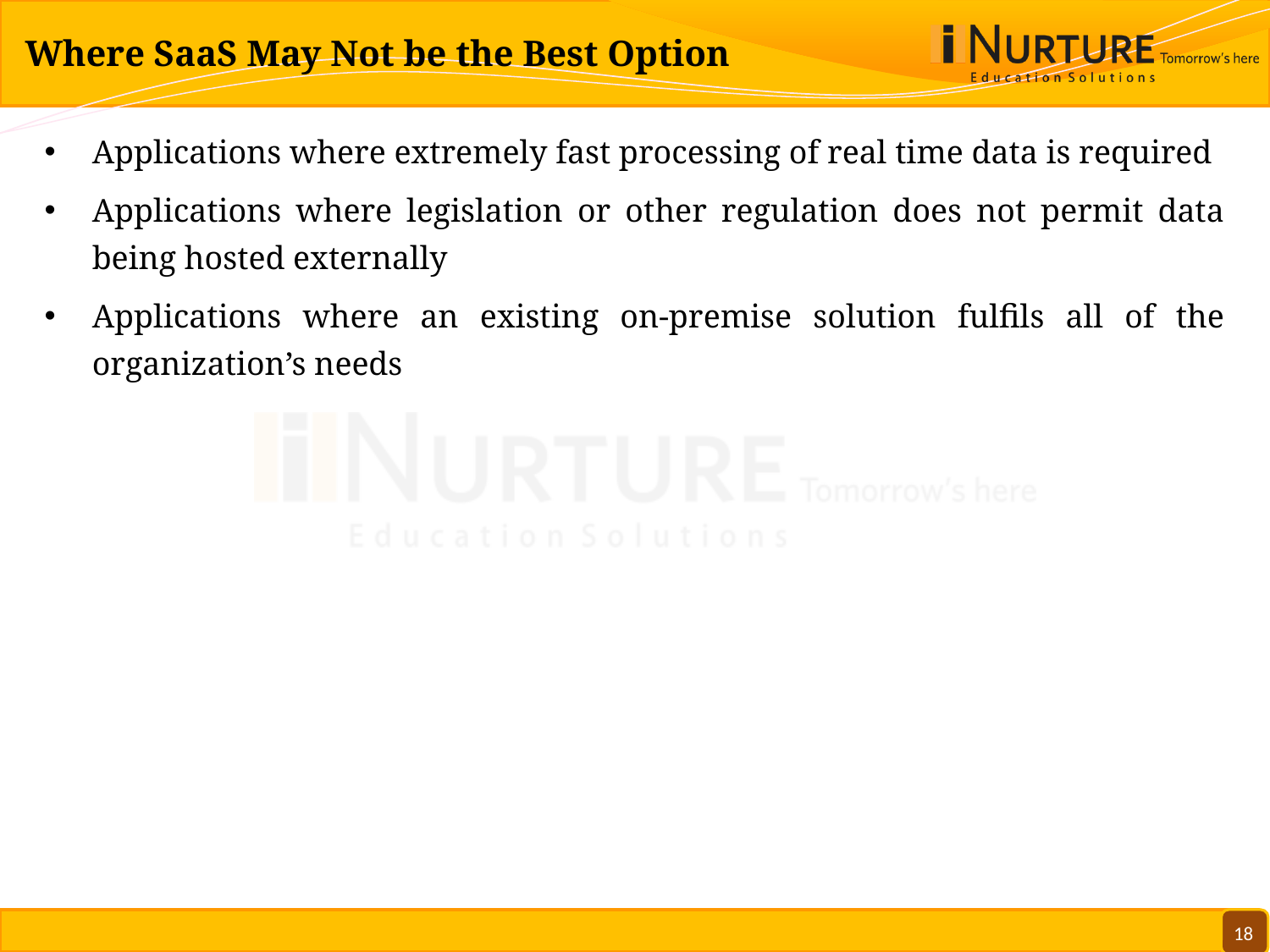

# Where SaaS May Not be the Best Option
Applications where extremely fast processing of real time data is required
Applications where legislation or other regulation does not permit data being hosted externally
Applications where an existing on-premise solution fulfils all of the organization’s needs

18